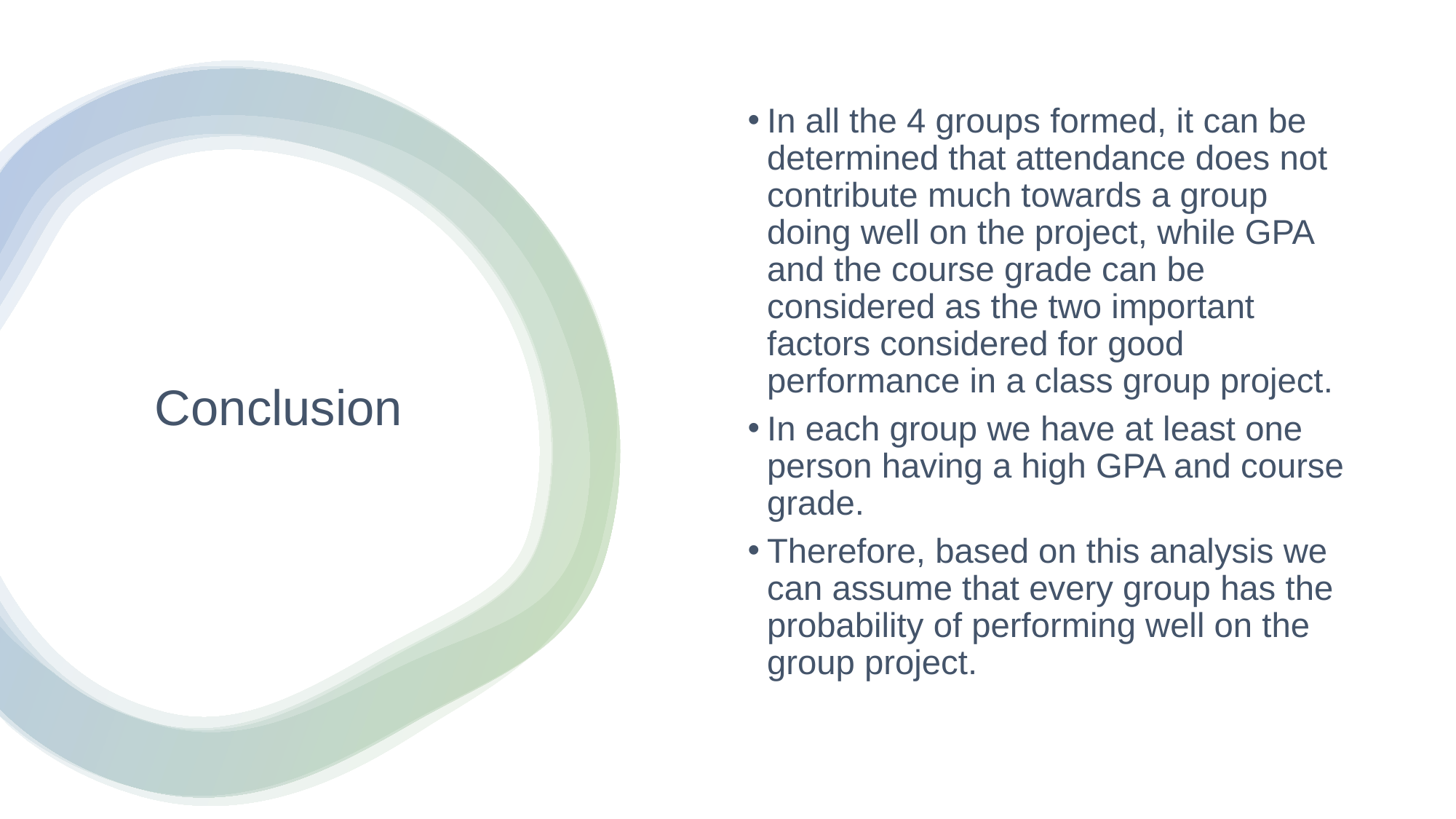

In all the 4 groups formed, it can be determined that attendance does not contribute much towards a group doing well on the project, while GPA and the course grade can be considered as the two important factors considered for good performance in a class group project.
In each group we have at least one person having a high GPA and course grade.
Therefore, based on this analysis we can assume that every group has the probability of performing well on the group project.

# Conclusion